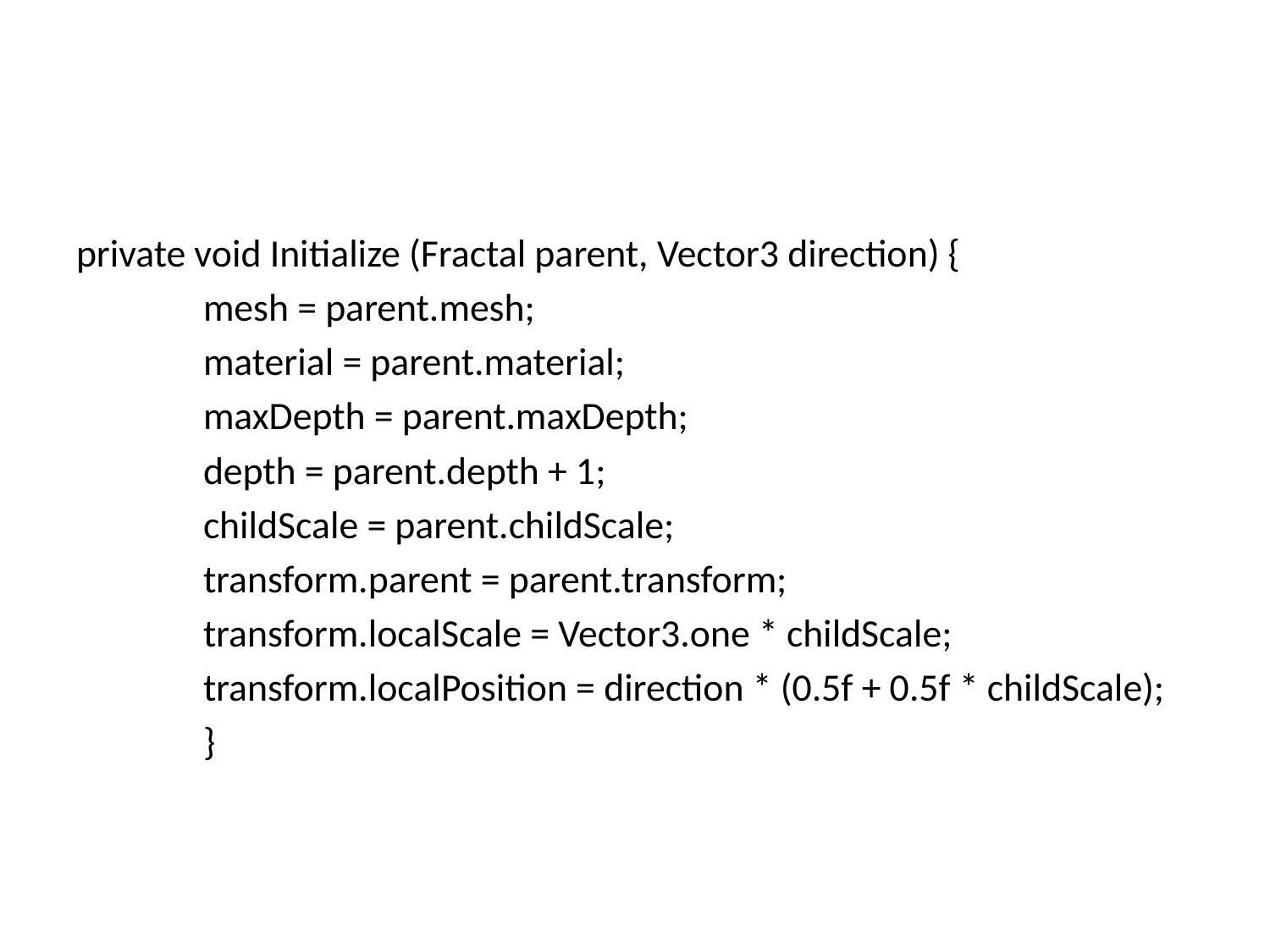

#
private void Initialize (Fractal parent, Vector3 direction) {
	mesh = parent.mesh;
	material = parent.material;
	maxDepth = parent.maxDepth;
	depth = parent.depth + 1;
	childScale = parent.childScale;
	transform.parent = parent.transform;
	transform.localScale = Vector3.one * childScale;
	transform.localPosition = direction * (0.5f + 0.5f * childScale);
	}